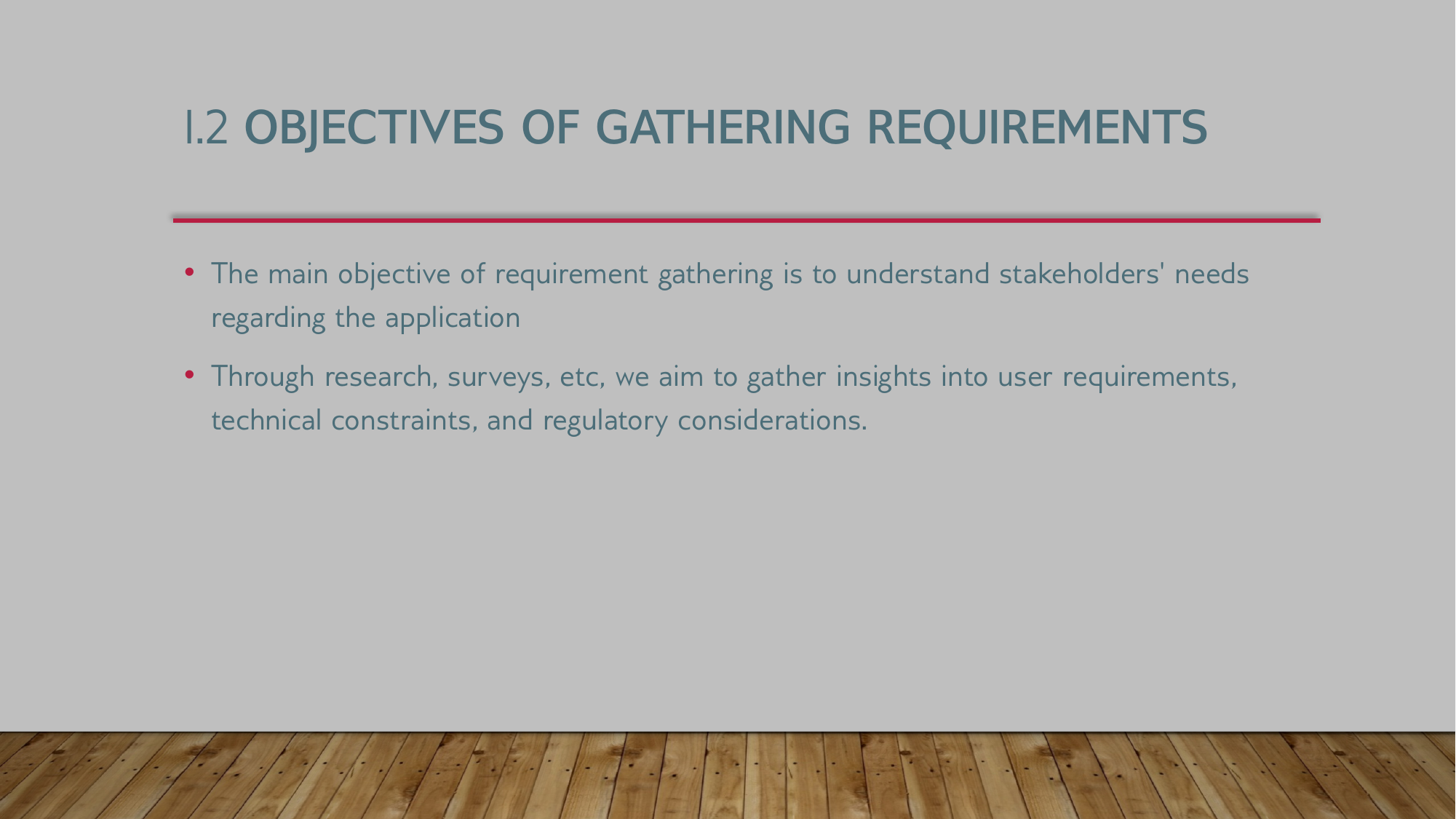

# i.2 Objectives of gathering requirements
The main objective of requirement gathering is to understand stakeholders' needs regarding the application
Through research, surveys, etc, we aim to gather insights into user requirements, technical constraints, and regulatory considerations.